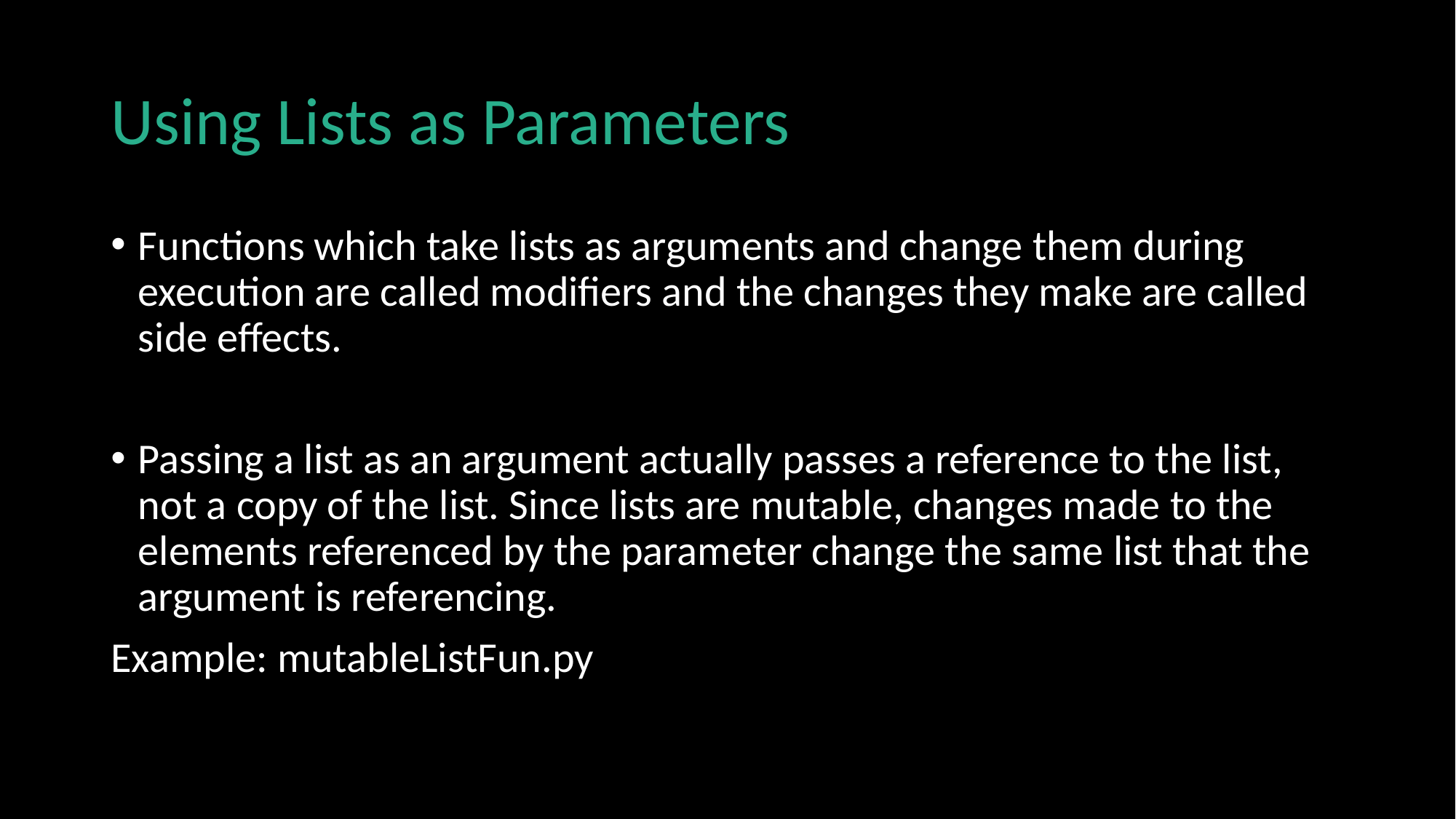

# Using Lists as Parameters
Functions which take lists as arguments and change them during execution are called modifiers and the changes they make are called side effects.

Passing a list as an argument actually passes a reference to the list, not a copy of the list. Since lists are mutable, changes made to the elements referenced by the parameter change the same list that the argument is referencing.
Example: mutableListFun.py